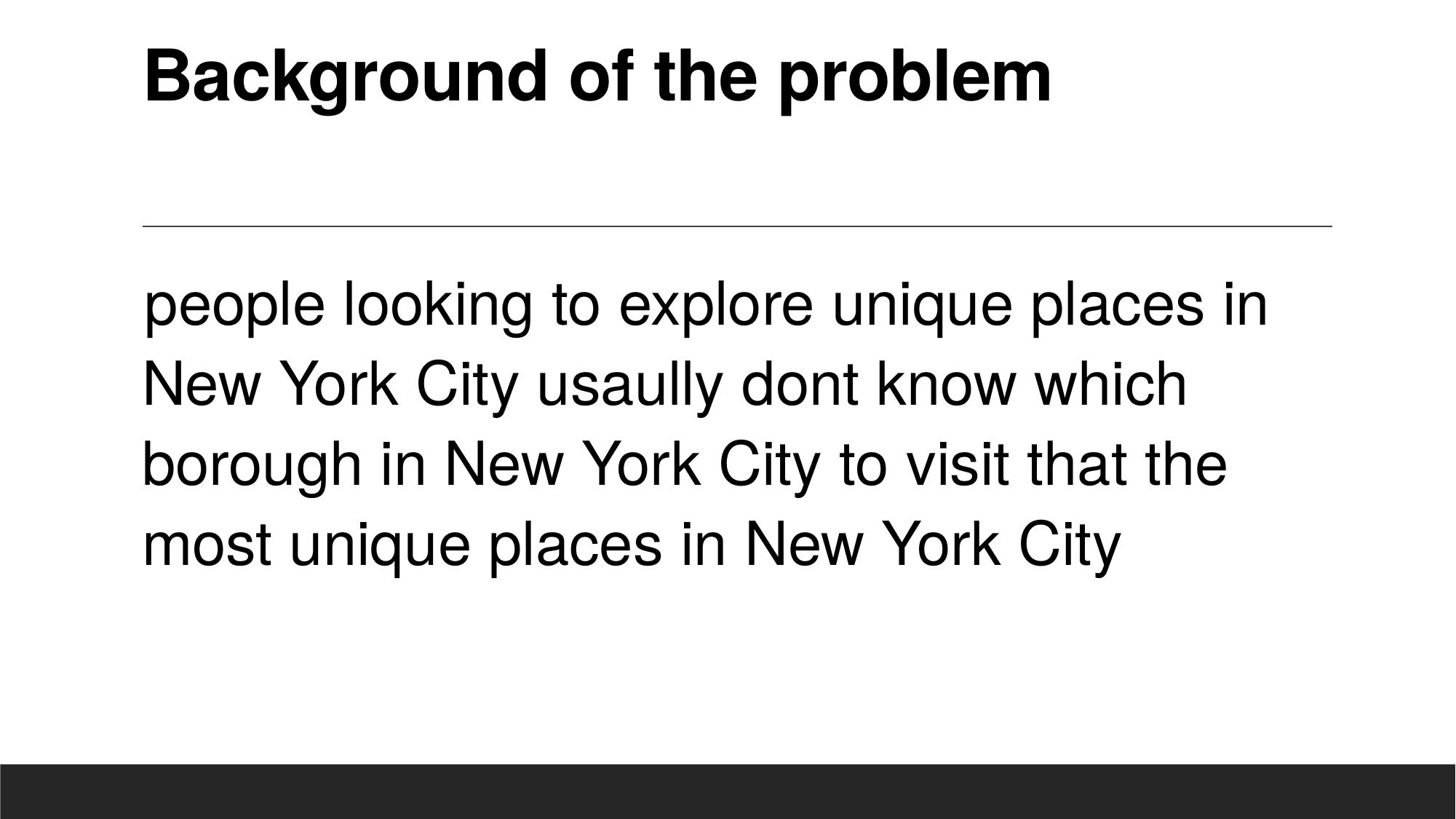

# Background of the problem
people looking to explore unique places in New York City usaully dont know which borough in New York City to visit that the most unique places in New York City